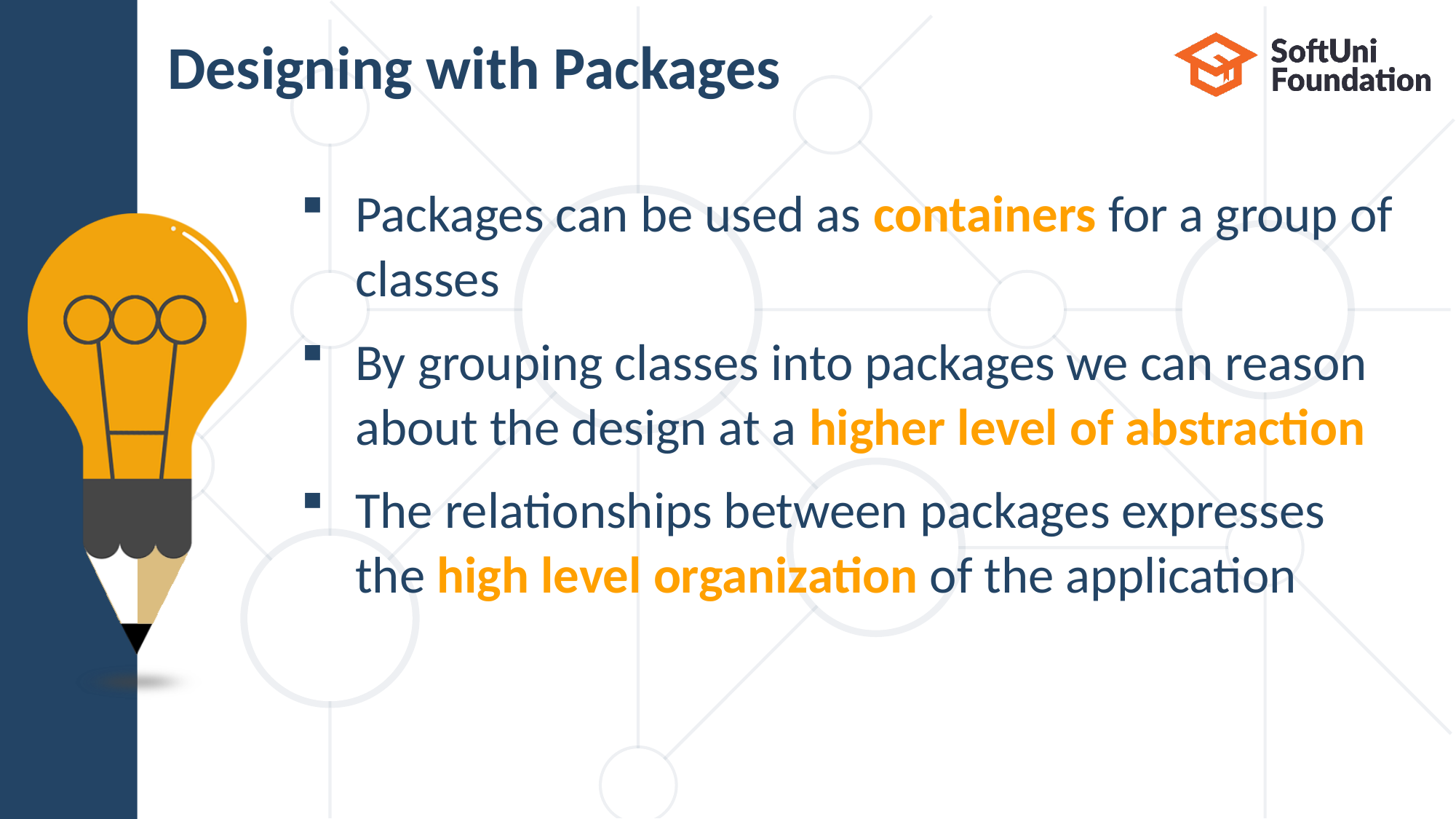

# Designing with Packages
Packages can be used as containers for a group of classes
By grouping classes into packages we can reason about the design at a higher level of abstraction
The relationships between packages expresses the high level organization of the application